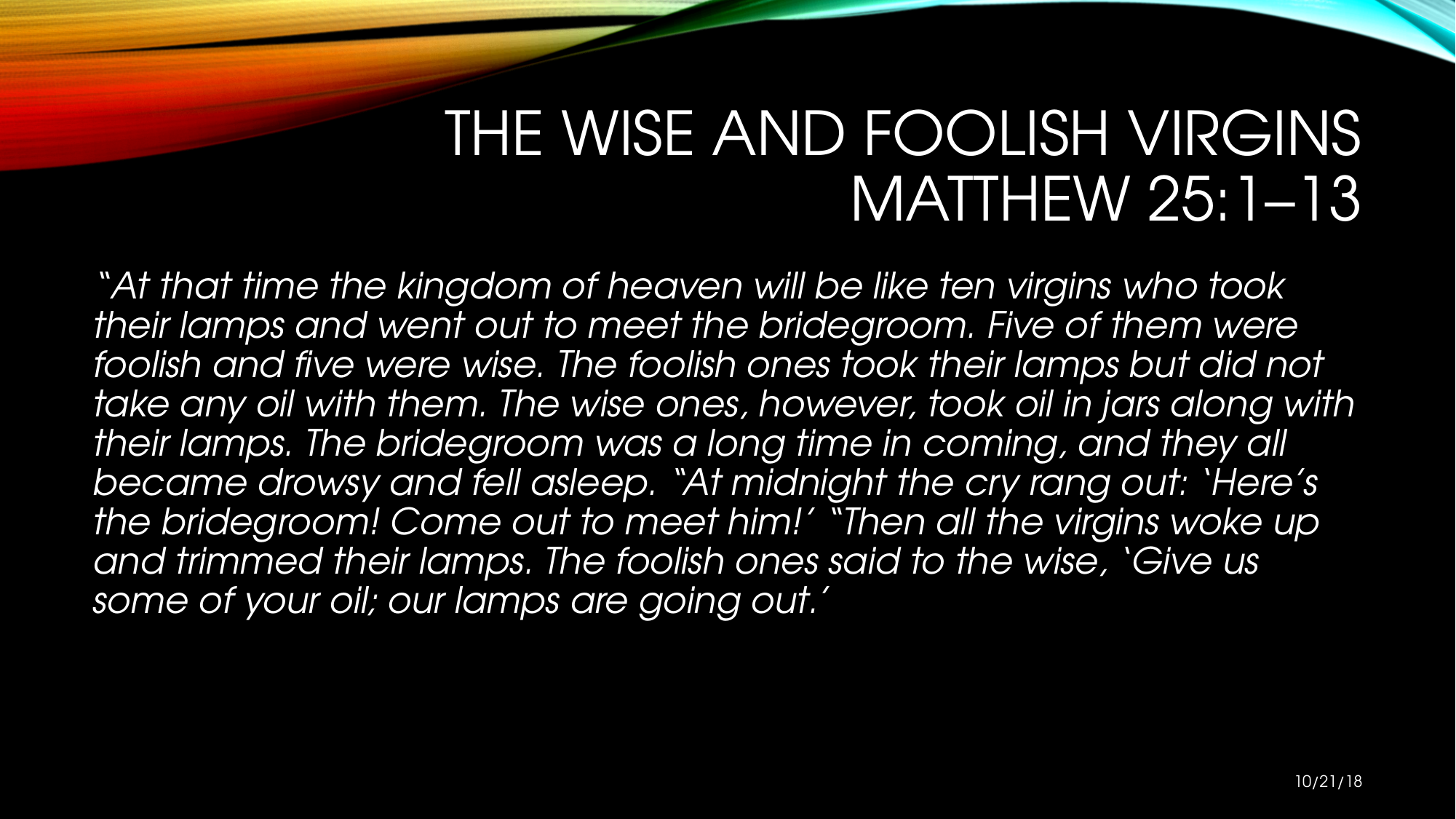

# THE WISE AND FOOLISH VIRGINS Matthew 25:1–13
“At that time the kingdom of heaven will be like ten virgins who took their lamps and went out to meet the bridegroom. Five of them were foolish and five were wise. The foolish ones took their lamps but did not take any oil with them. The wise ones, however, took oil in jars along with their lamps. The bridegroom was a long time in coming, and they all became drowsy and fell asleep. “At midnight the cry rang out: ‘Here’s the bridegroom! Come out to meet him!’ “Then all the virgins woke up and trimmed their lamps. The foolish ones said to the wise, ‘Give us some of your oil; our lamps are going out.’
10/21/18